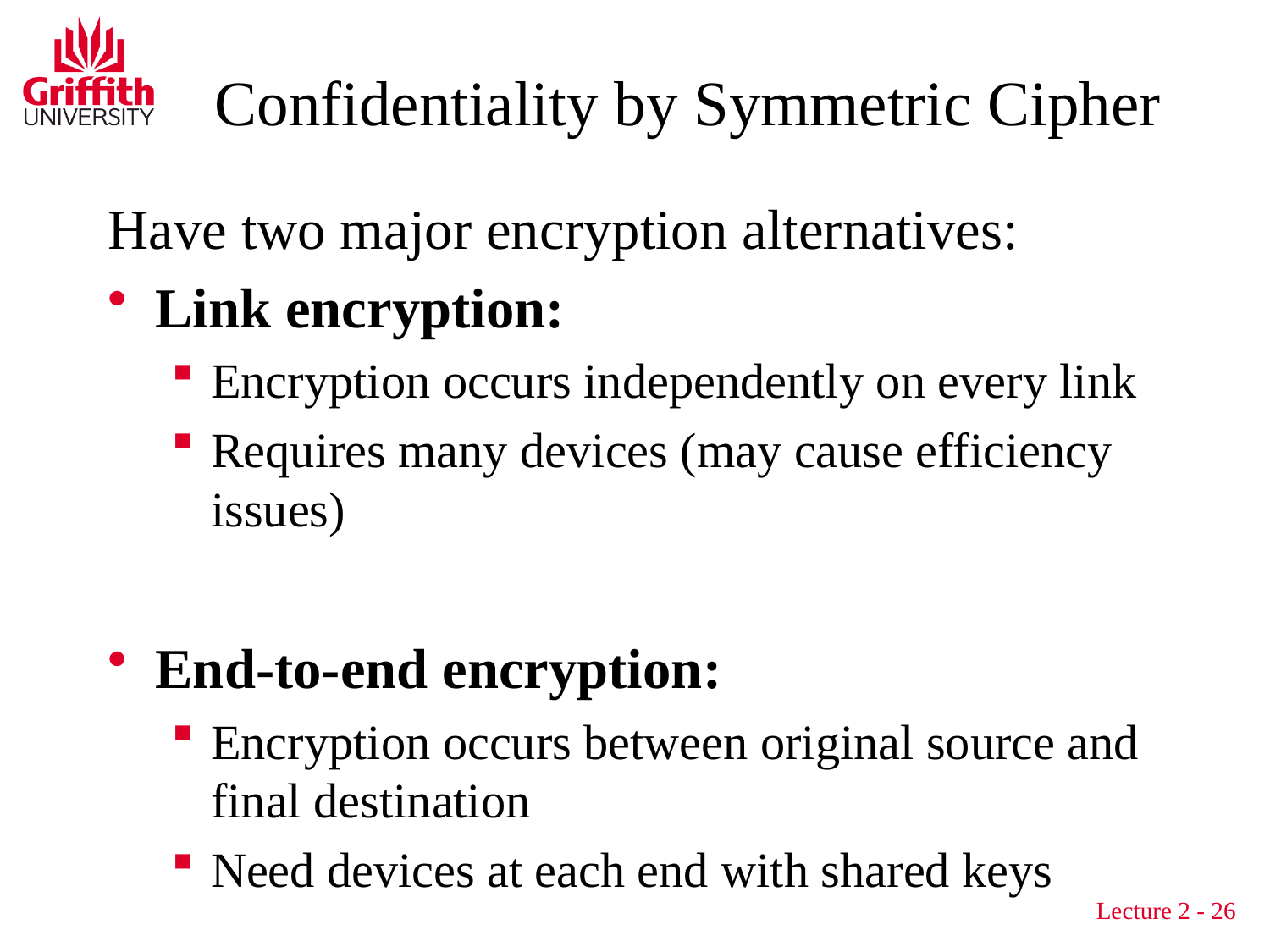

# Confidentiality by Symmetric Cipher
Have two major encryption alternatives:
Link encryption:
Encryption occurs independently on every link
Requires many devices (may cause efficiency issues)

End-to-end encryption:
Encryption occurs between original source and final destination
Need devices at each end with shared keys
Lecture 2 - 26